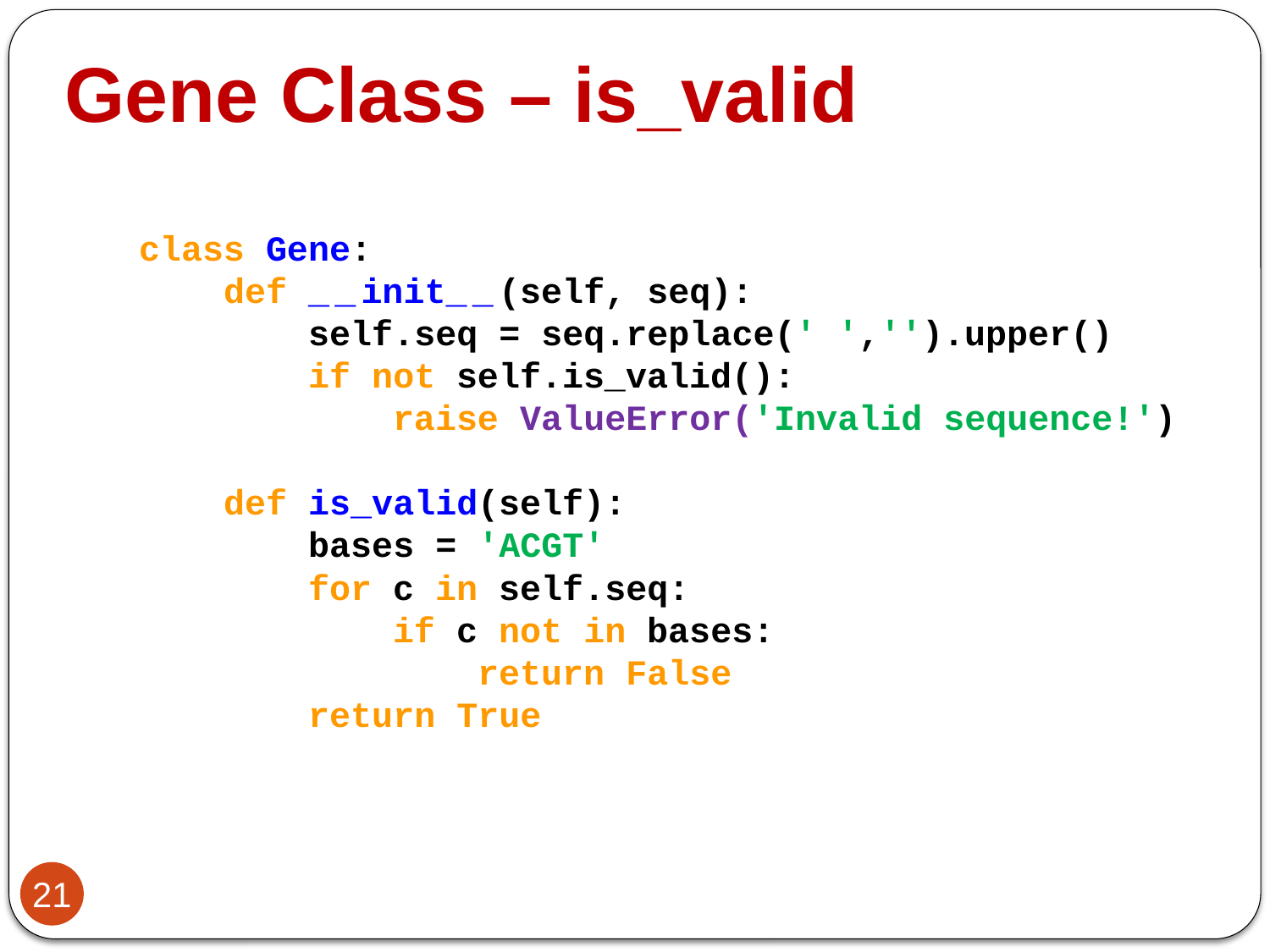

# Gene Class – is_valid
class Gene:
    def __init__(self, seq):
        self.seq = seq.replace(' ','').upper()
        if not self.is_valid():
            raise ValueError('Invalid sequence!')

    def is_valid(self):
        bases = 'ACGT'
        for c in self.seq:
            if c not in bases:
                return False
        return True
21